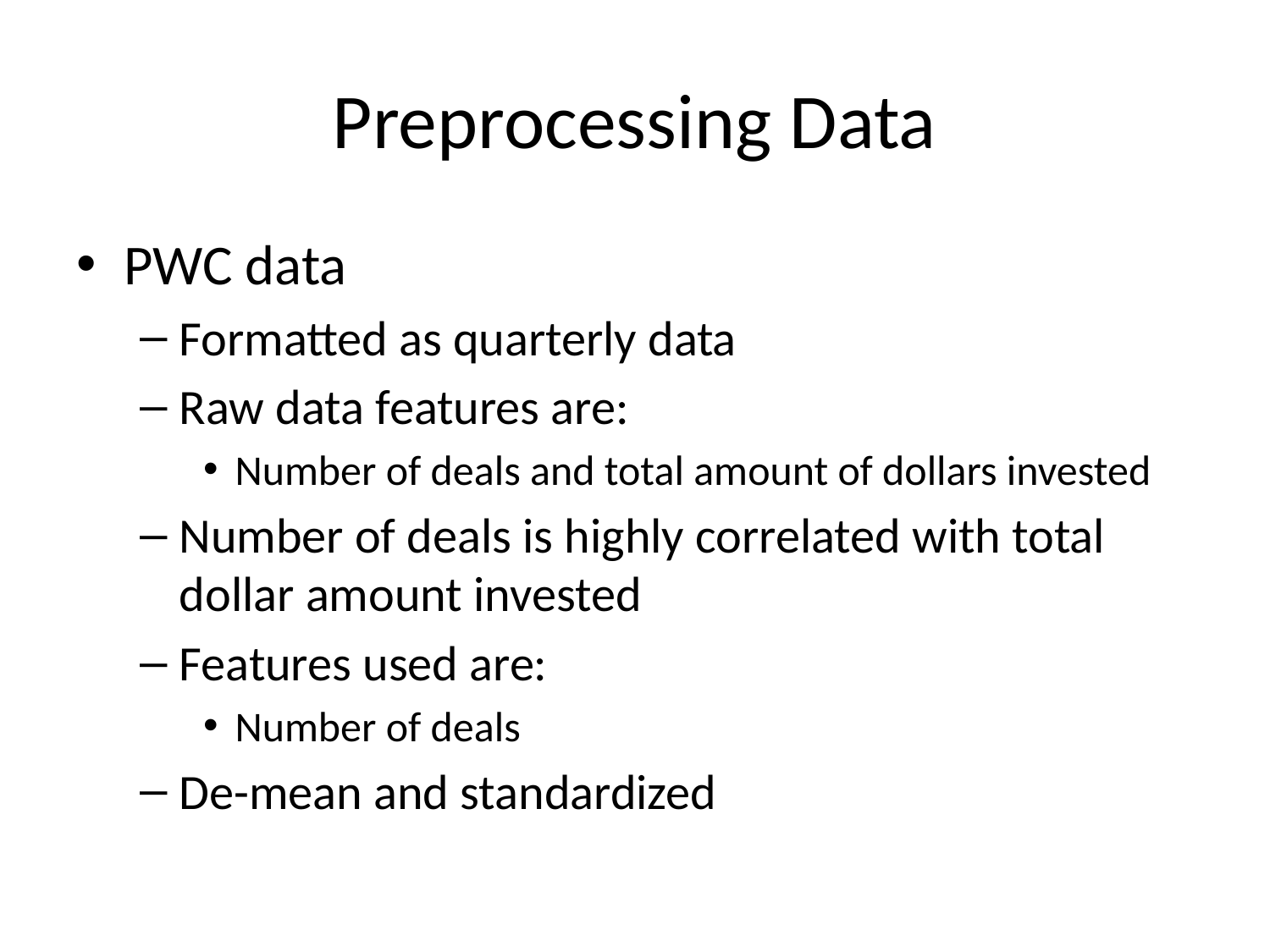

# Preprocessing Data
PWC data
Formatted as quarterly data
Raw data features are:
Number of deals and total amount of dollars invested
Number of deals is highly correlated with total dollar amount invested
Features used are:
Number of deals
De-mean and standardized